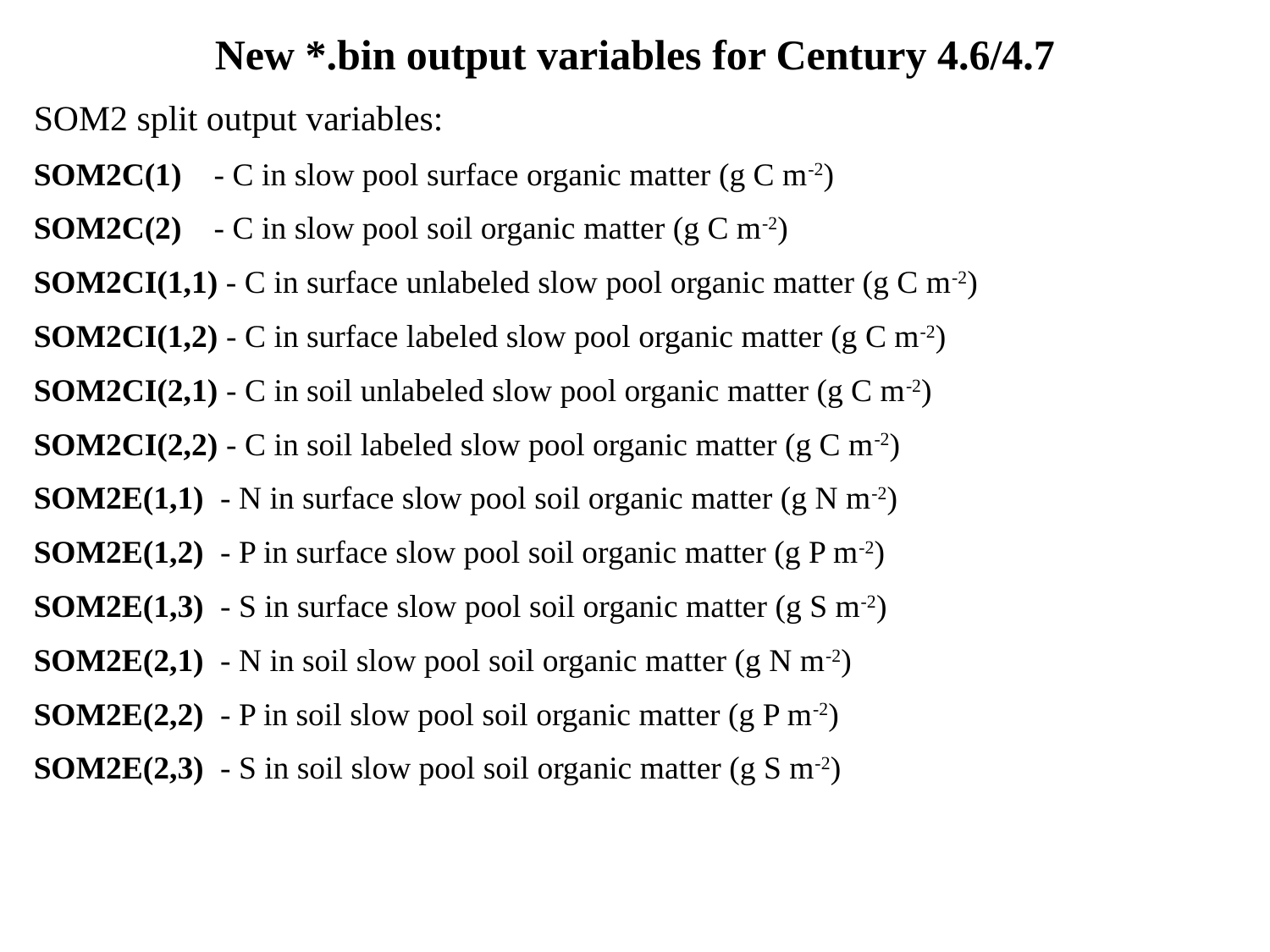

New *.bin output variables for Century 4.6/4.7
SOM2 split output variables:
SOM2C(1)    - C in slow pool surface organic matter (g C m-2)
SOM2C(2)    - C in slow pool soil organic matter (g C m-2)
SOM2CI(1,1) - C in surface unlabeled slow pool organic matter (g C m-2)
SOM2CI(1,2) - C in surface labeled slow pool organic matter (g C m-2)
SOM2CI(2,1) - C in soil unlabeled slow pool organic matter (g C m-2)
SOM2CI(2,2) - C in soil labeled slow pool organic matter (g C m-2)
SOM2E(1,1)  - N in surface slow pool soil organic matter (g N m-2)
SOM2E(1,2)  - P in surface slow pool soil organic matter (g P m-2)
SOM2E(1,3)  - S in surface slow pool soil organic matter (g S m-2)
SOM2E(2,1)  - N in soil slow pool soil organic matter (g N m-2)
SOM2E(2,2)  - P in soil slow pool soil organic matter (g P m-2)
SOM2E(2,3)  - S in soil slow pool soil organic matter (g S m-2)